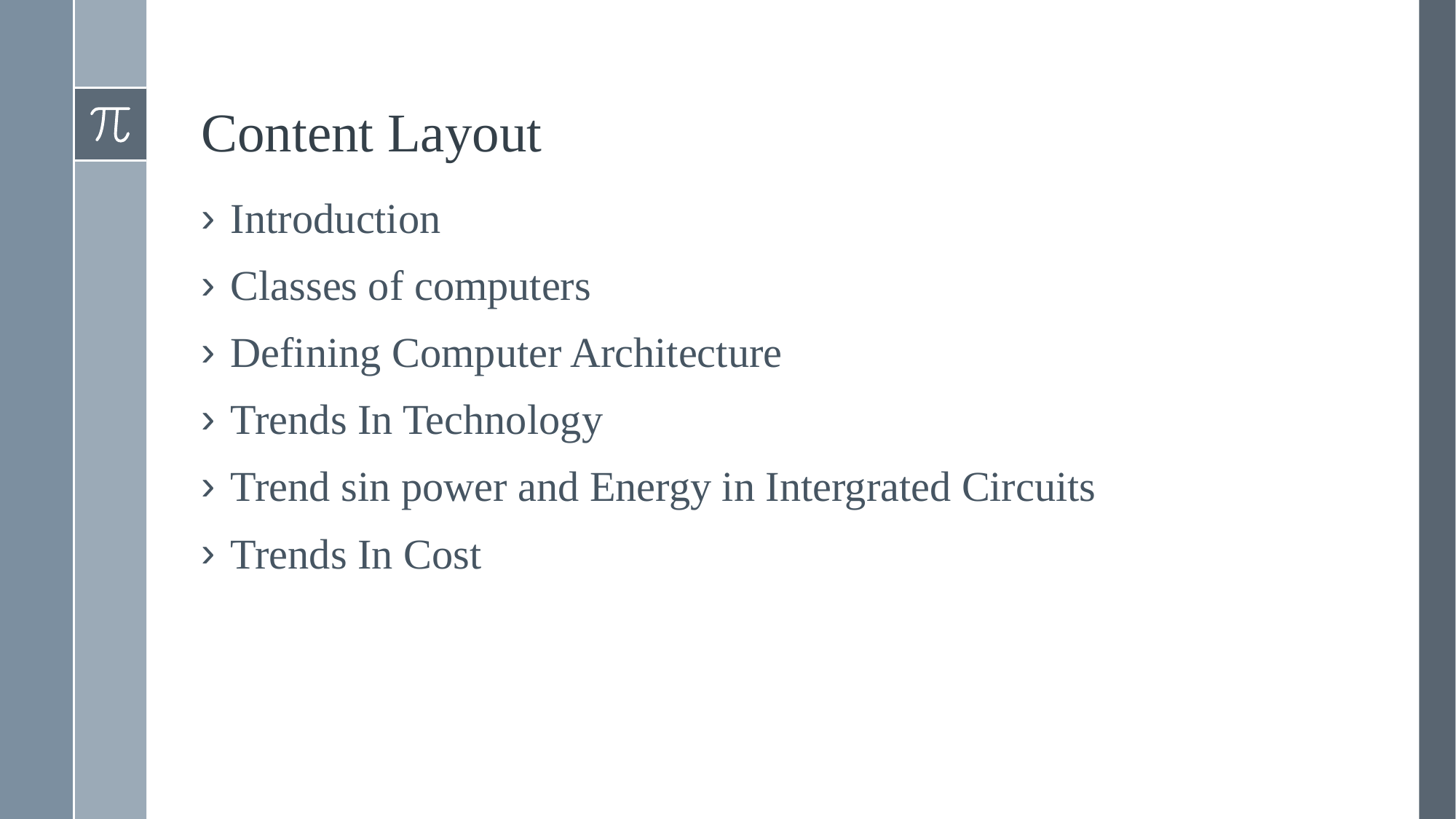

# Content Layout
Introduction
Classes of computers
Defining Computer Architecture
Trends In Technology
Trend sin power and Energy in Intergrated Circuits
Trends In Cost